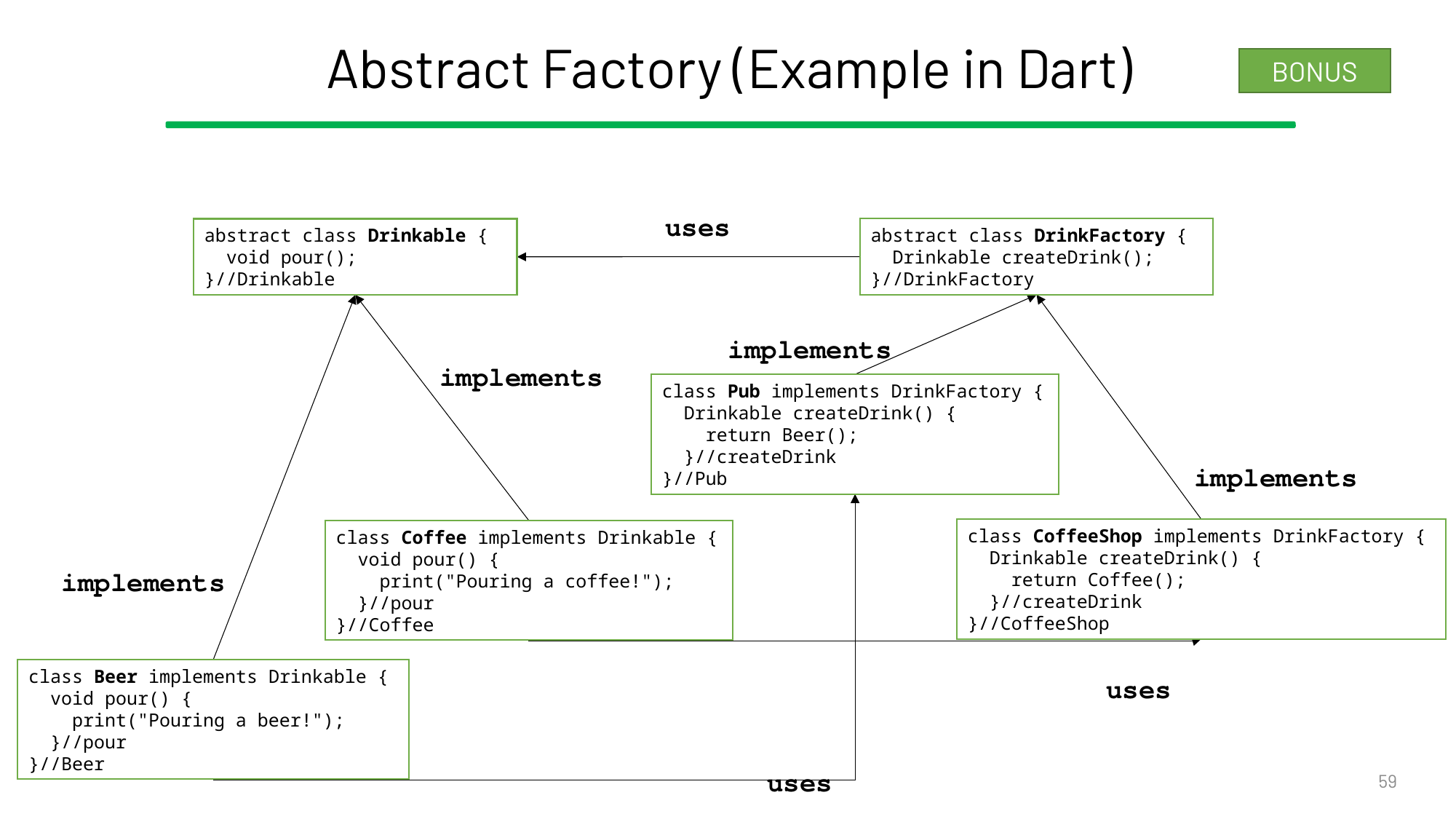

# Abstract Factory (Example in Dart)
BONUS
uses
abstract class DrinkFactory {
  Drinkable createDrink();
}//DrinkFactory
abstract class Drinkable {
  void pour();
}//Drinkable
implements
implements
class Pub implements DrinkFactory {
  Drinkable createDrink() {
    return Beer();
  }//createDrink
}//Pub
implements
class CoffeeShop implements DrinkFactory {
  Drinkable createDrink() {
    return Coffee();
  }//createDrink
}//CoffeeShop
class Coffee implements Drinkable {
  void pour() {
    print("Pouring a coffee!");
  }//pour
}//Coffee
implements
class Beer implements Drinkable {
  void pour() {
    print("Pouring a beer!");
  }//pour
}//Beer
uses
uses
59